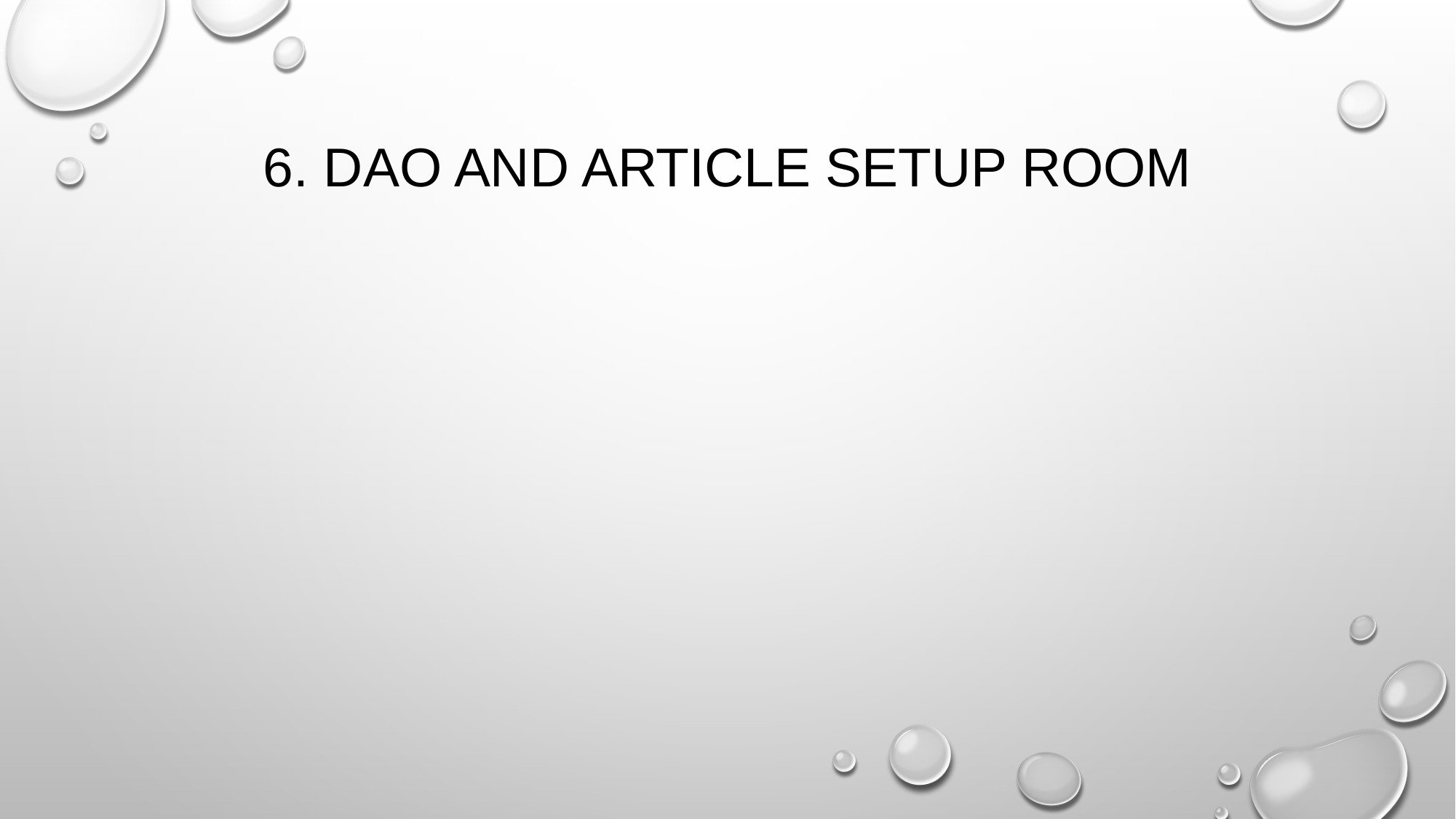

# 6. Dao and article setup room